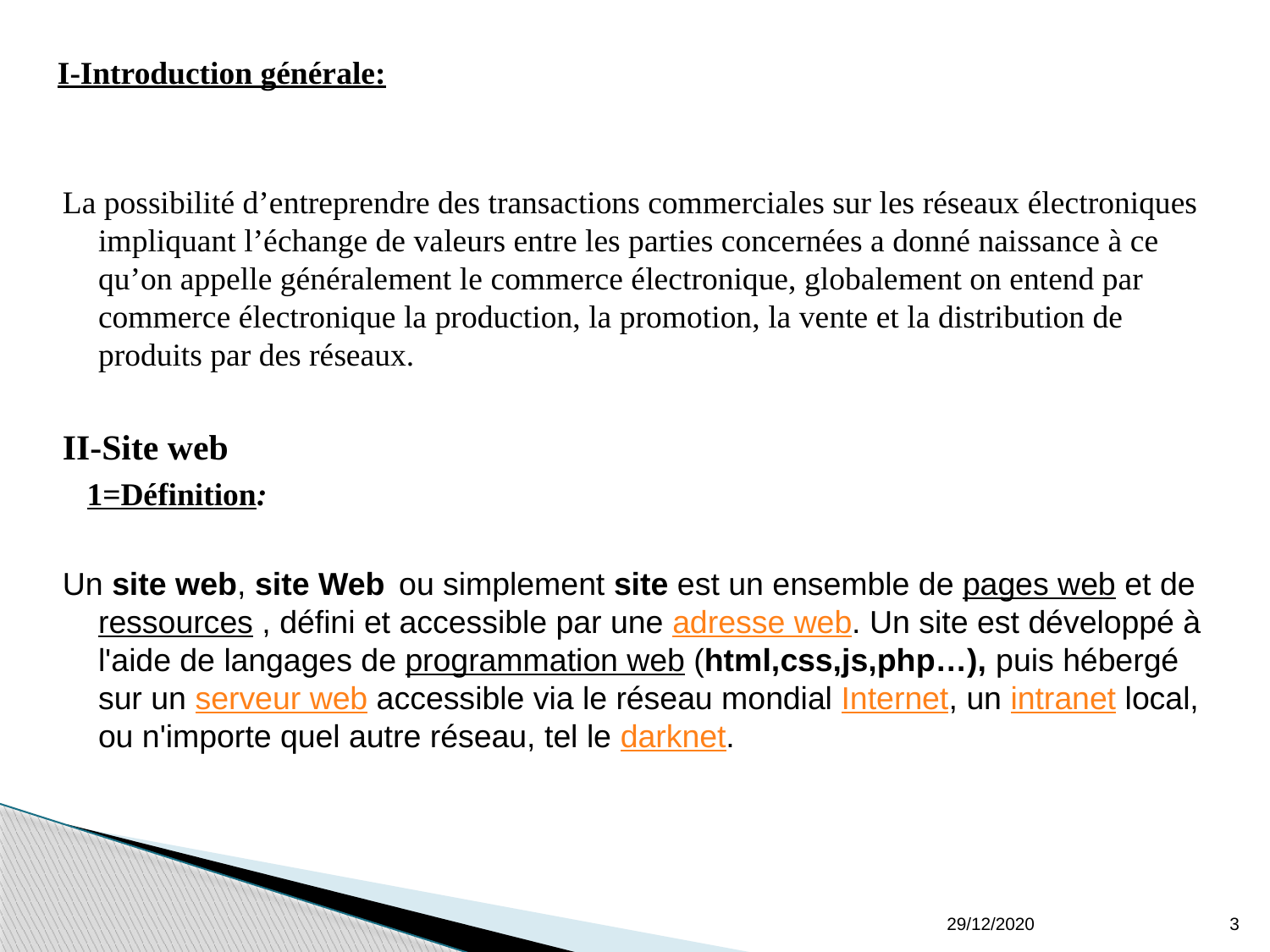

I-Introduction générale:

La possibilité d’entreprendre des transactions commerciales sur les réseaux électroniques impliquant l’échange de valeurs entre les parties concernées a donné naissance à ce qu’on appelle généralement le commerce électronique, globalement on entend par commerce électronique la production, la promotion, la vente et la distribution de produits par des réseaux.

II-Site web
   1=Définition:

Un site web, site Web  ou simplement site est un ensemble de pages web et de ressources , défini et accessible par une adresse web. Un site est développé à l'aide de langages de programmation web (html,css,js,php…), puis hébergé sur un serveur web accessible via le réseau mondial Internet, un intranet local, ou n'importe quel autre réseau, tel le darknet.

29/12/2020
3